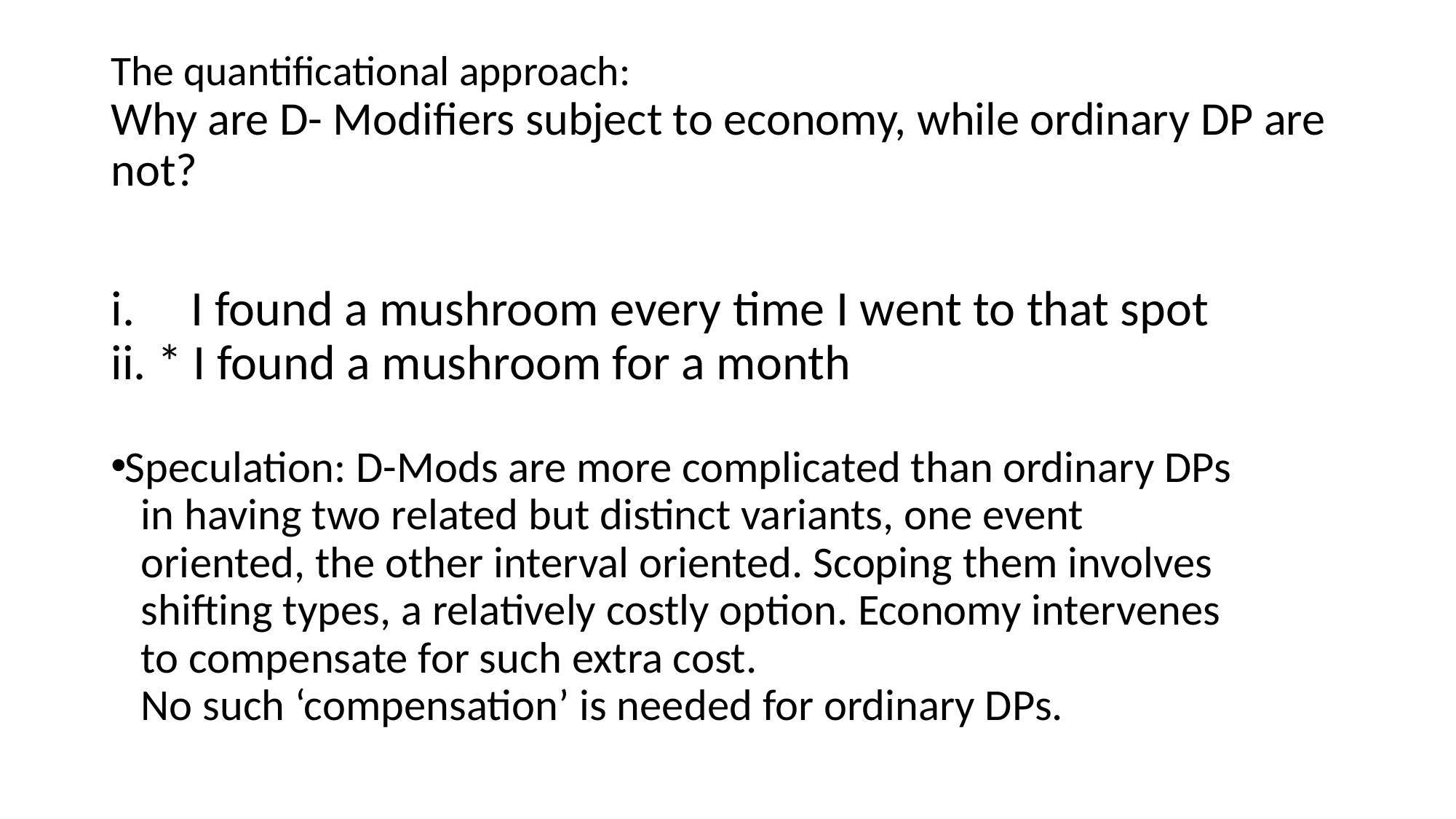

# The quantificational approach: Why are D- Modifiers subject to economy, while ordinary DP are not?

i.     I found a mushroom every time I went to that spot
ii. * I found a mushroom for a month

Speculation: D-Mods are more complicated than ordinary DPs
   in having two related but distinct variants, one event
   oriented, the other interval oriented. Scoping them involves
   shifting types, a relatively costly option. Economy intervenes
   to compensate for such extra cost.
   No such ‘compensation’ is needed for ordinary DPs.